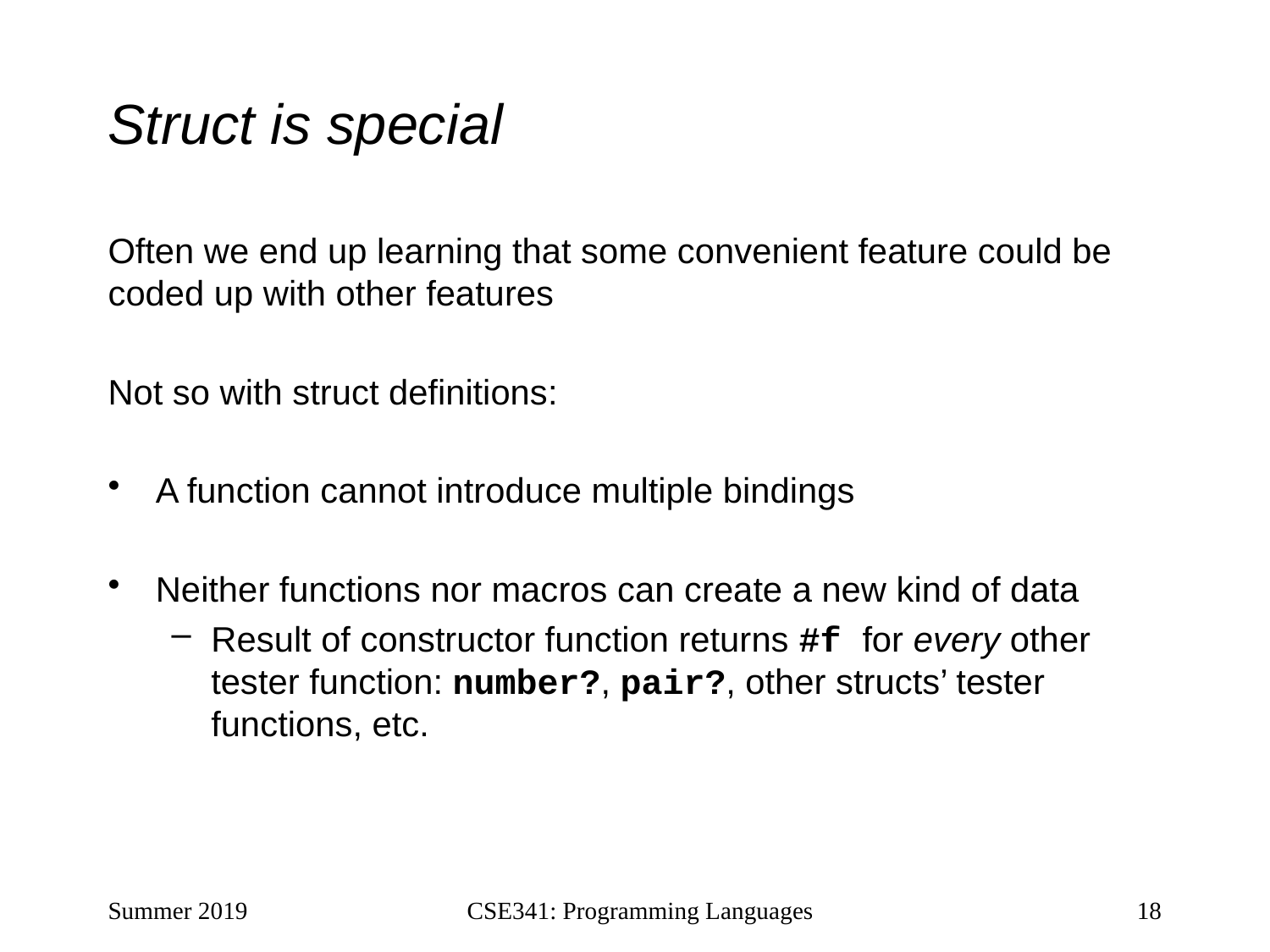

# Struct is special
Often we end up learning that some convenient feature could be coded up with other features

Not so with struct definitions:

A function cannot introduce multiple bindings

Neither functions nor macros can create a new kind of data
Result of constructor function returns #f for every other tester function: number?, pair?, other structs’ tester functions, etc.
Summer 2019
CSE341: Programming Languages
18